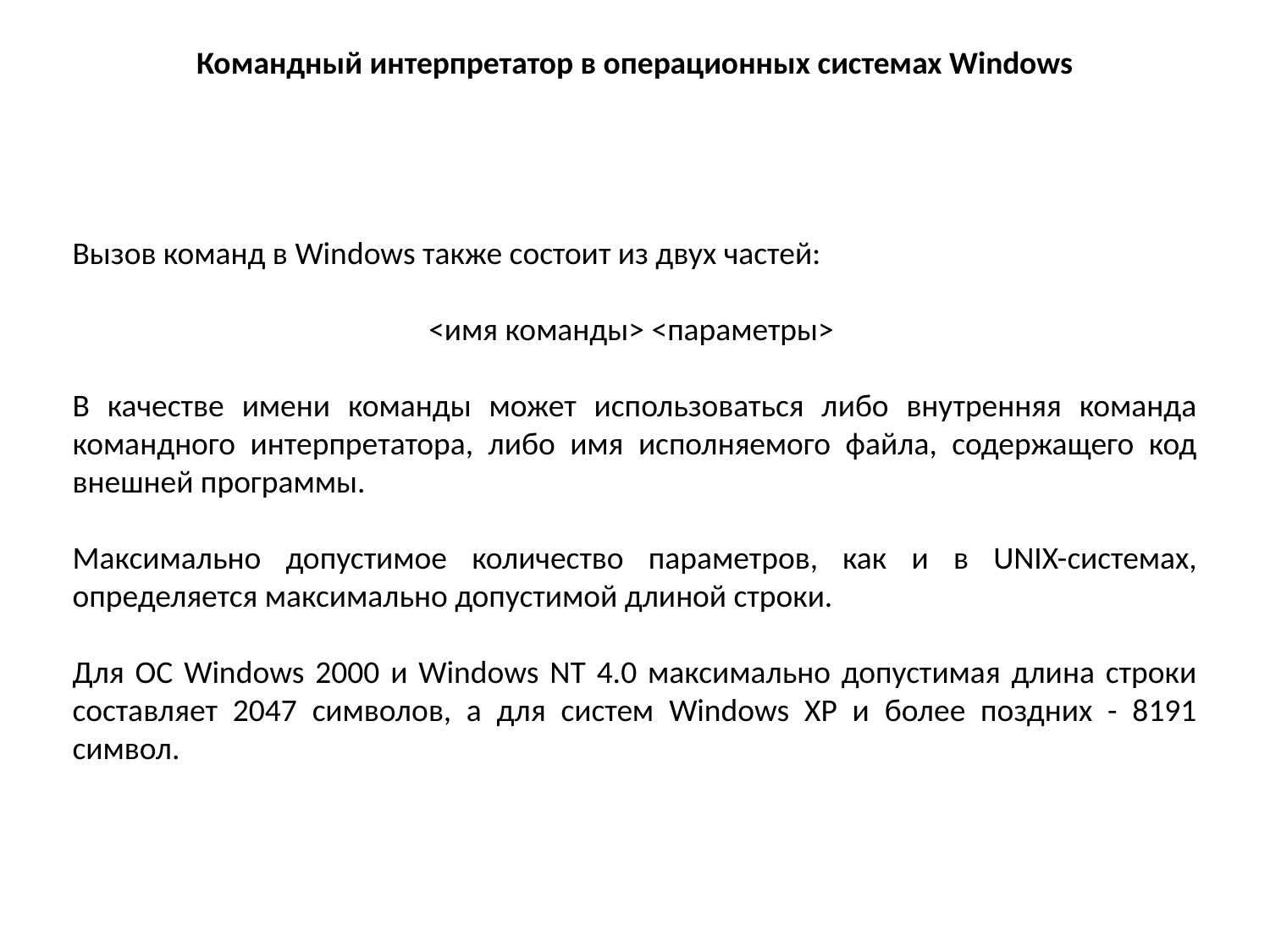

Командный интерпретатор в операционных системах Windows
Вызов команд в Windows также состоит из двух частей:

<имя команды> <параметры>

В качестве имени команды может использоваться либо внутренняя команда командного интерпретатора, либо имя исполняемого файла, содержащего код внешней программы.

Максимально допустимое количество параметров, как и в UNIX-системах, определяется максимально допустимой длиной строки.

Для ОС Windows 2000 и Windows NT 4.0 максимально допустимая длина строки составляет 2047 символов, а для систем Windows XP и более поздних - 8191 символ.